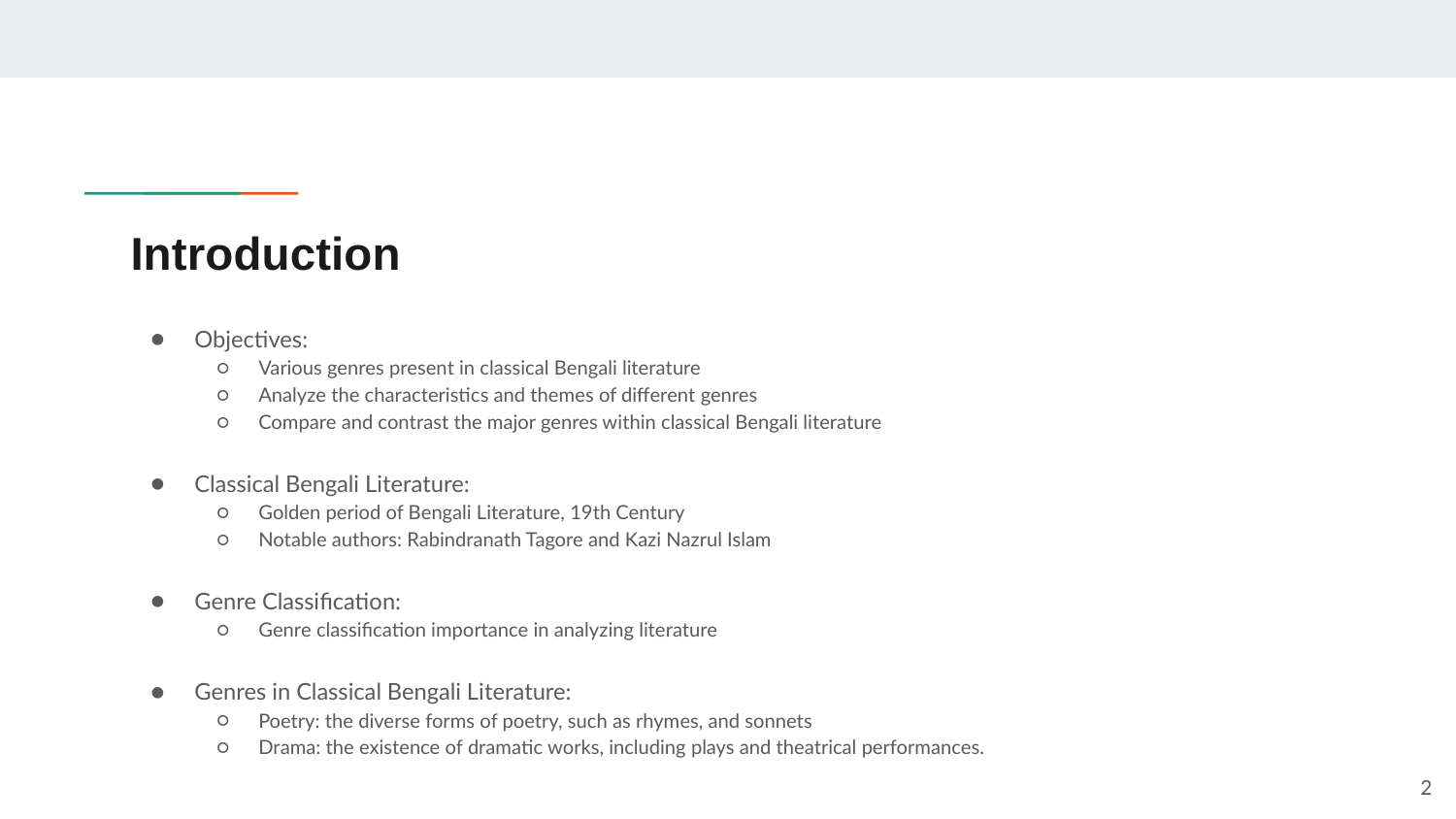

# Introduction
Objectives:
Various genres present in classical Bengali literature
Analyze the characteristics and themes of different genres
Compare and contrast the major genres within classical Bengali literature

Classical Bengali Literature:
Golden period of Bengali Literature, 19th Century
Notable authors: Rabindranath Tagore and Kazi Nazrul Islam

Genre Classification:
Genre classification importance in analyzing literature

Genres in Classical Bengali Literature:
Poetry: the diverse forms of poetry, such as rhymes, and sonnets
Drama: the existence of dramatic works, including plays and theatrical performances.
2